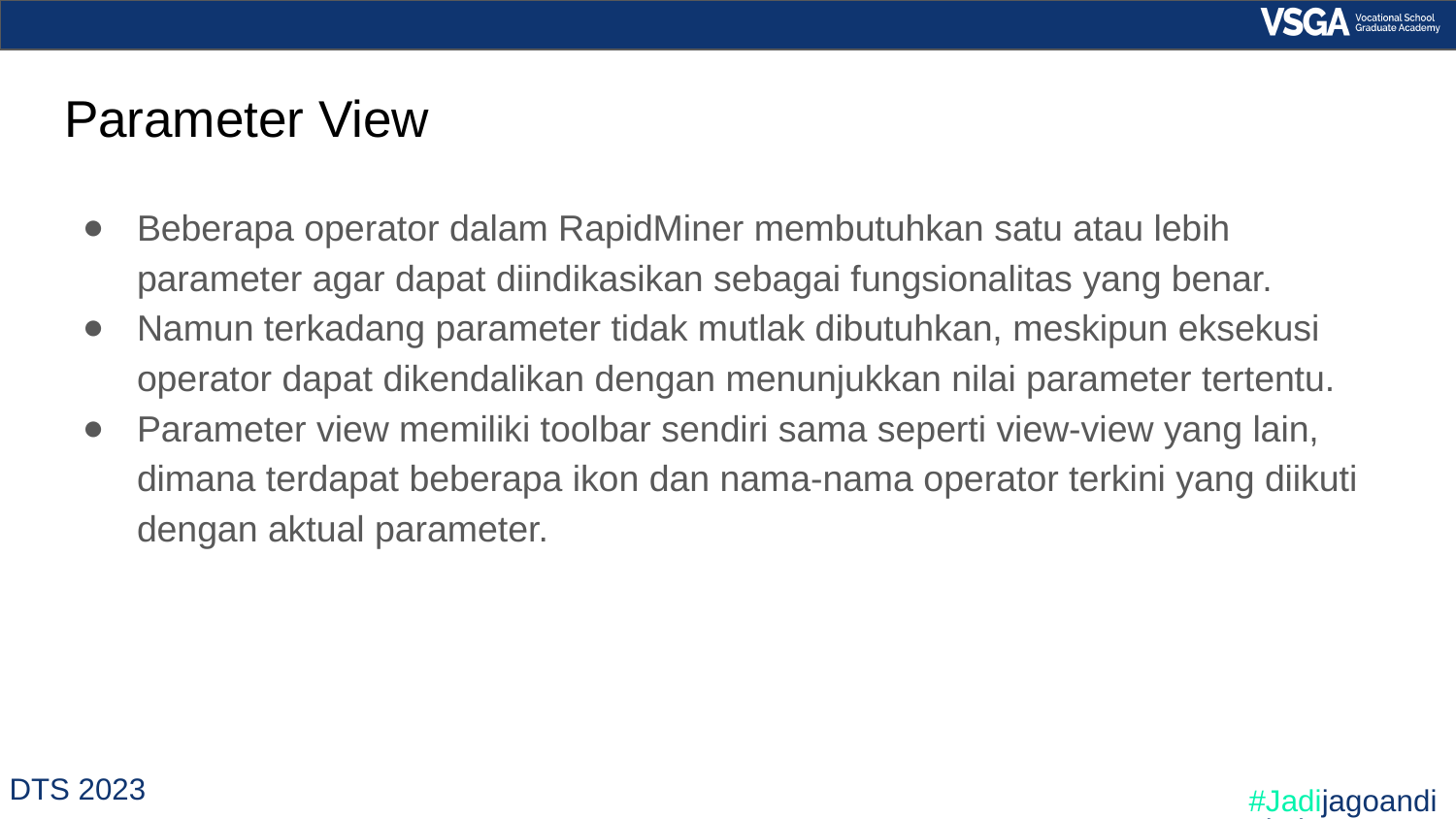

# Parameter View
Beberapa operator dalam RapidMiner membutuhkan satu atau lebih parameter agar dapat diindikasikan sebagai fungsionalitas yang benar.
Namun terkadang parameter tidak mutlak dibutuhkan, meskipun eksekusi operator dapat dikendalikan dengan menunjukkan nilai parameter tertentu.
Parameter view memiliki toolbar sendiri sama seperti view-view yang lain, dimana terdapat beberapa ikon dan nama-nama operator terkini yang diikuti dengan aktual parameter.